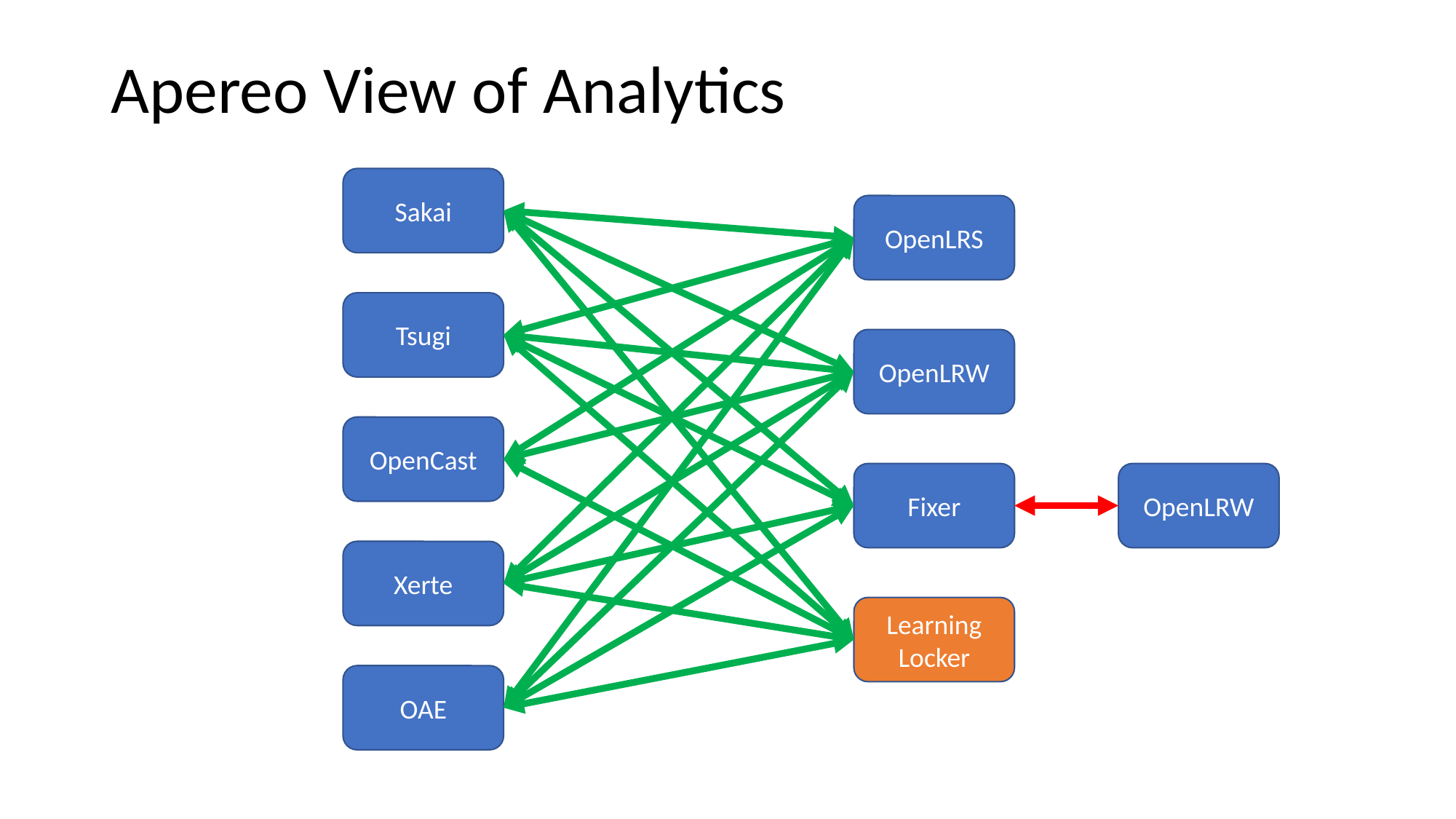

# Apereo View of Analytics
Sakai
OpenLRS
Tsugi
OpenLRW
OpenCast
Fixer
OpenLRW
Xerte
Learning
Locker
OAE